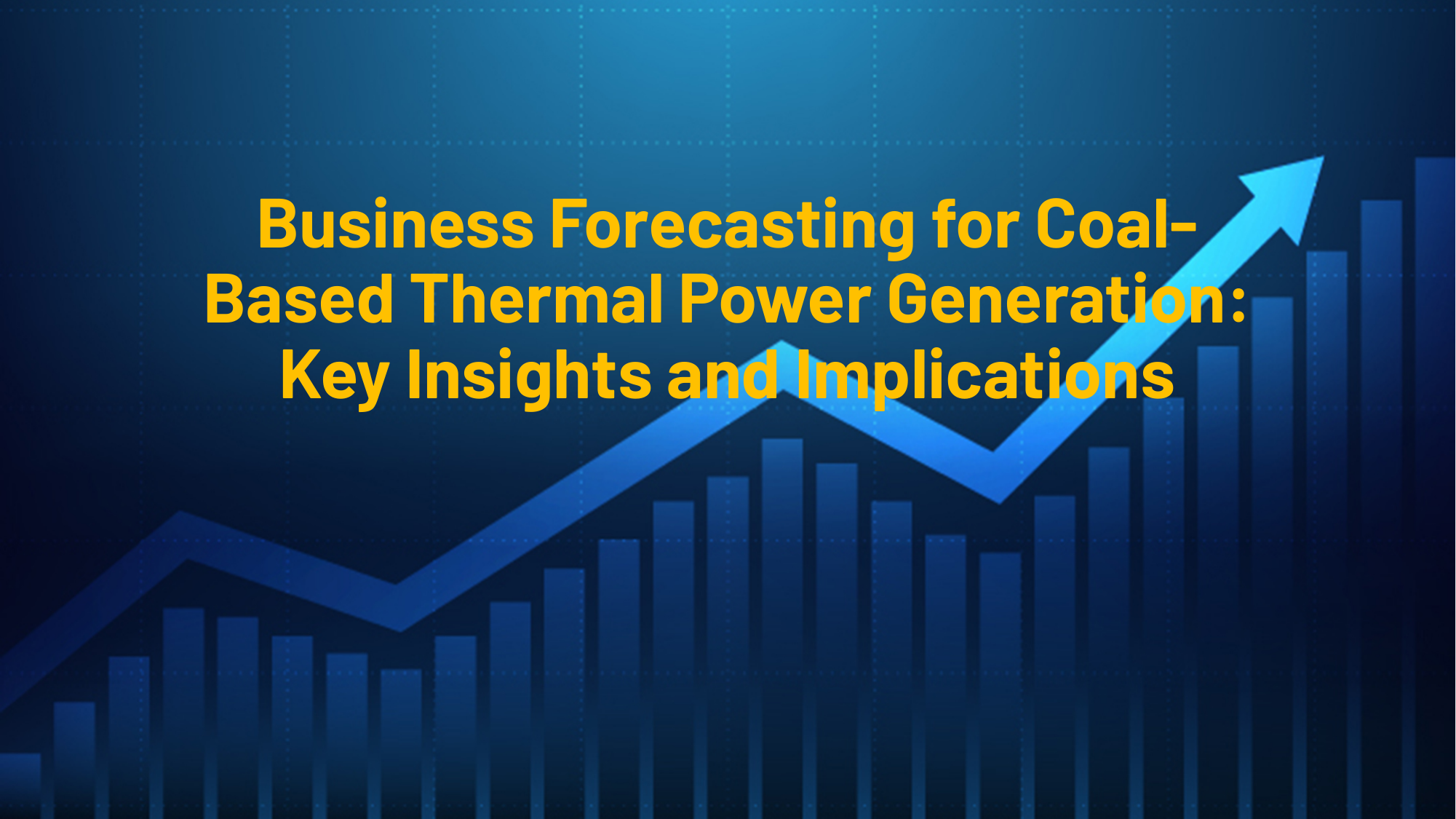

# Business Forecasting for Coal-Based Thermal Power Generation: Key Insights and Implications